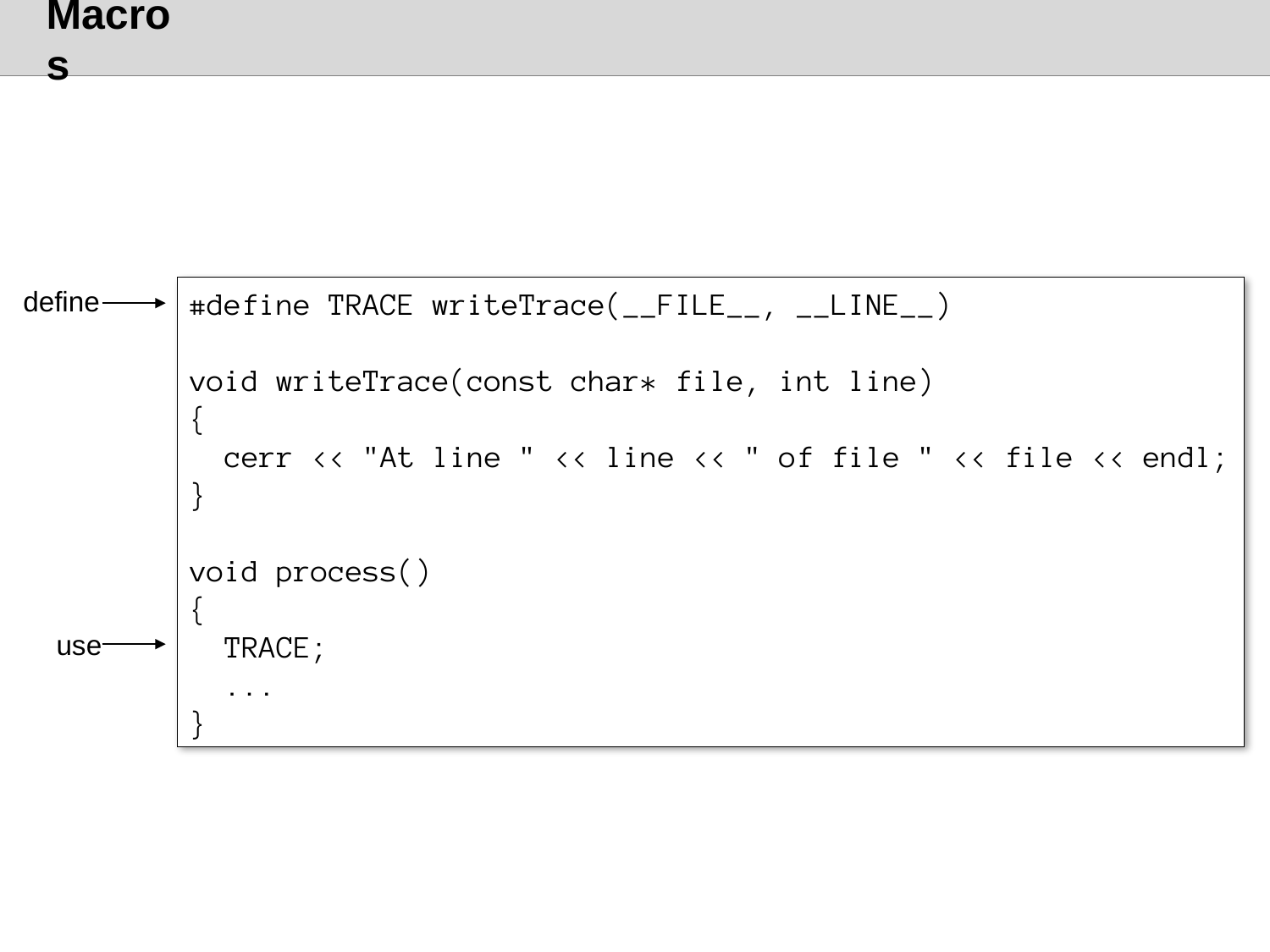

# Macros
#define can be used to create a macro, the preprocessor performs symbolic expansion (i.e. symbol replaced by text)
#define TRACE writeTrace(__FILE__, __LINE__)

void writeTrace(const char* file, int line)
{
  cerr << "At line " << line << " of file " << file << endl;
}

void process()
{
  TRACE;
  ...
}
define
use